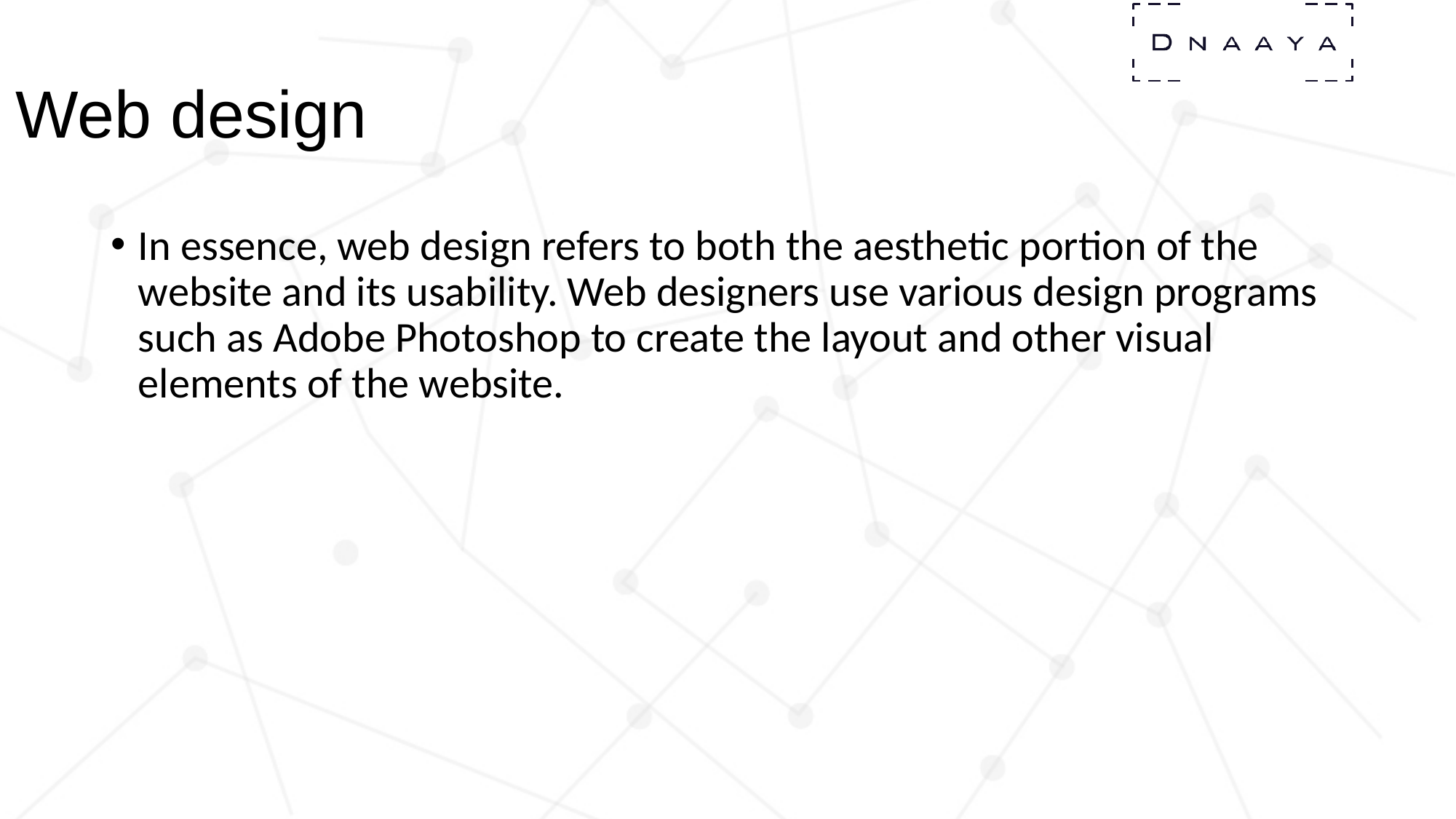

# Web design
In essence, web design refers to both the aesthetic portion of the website and its usability. Web designers use various design programs such as Adobe Photoshop to create the layout and other visual elements of the website.